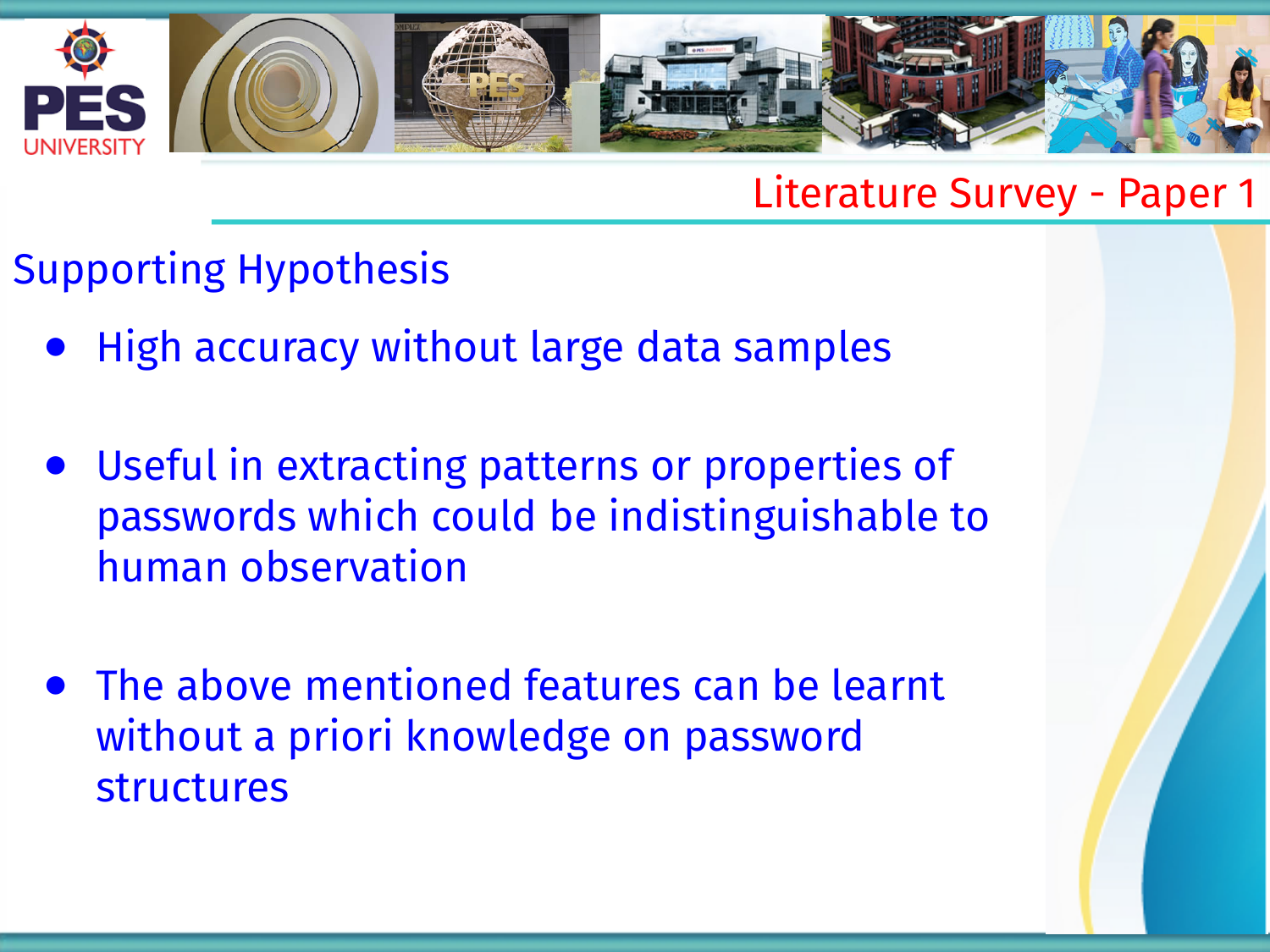

Literature Survey - Paper 1

Supporting Hypothesis
High accuracy without large data samples

Useful in extracting patterns or properties of passwords which could be indistinguishable to human observation

The above mentioned features can be learnt without a priori knowledge on password structures